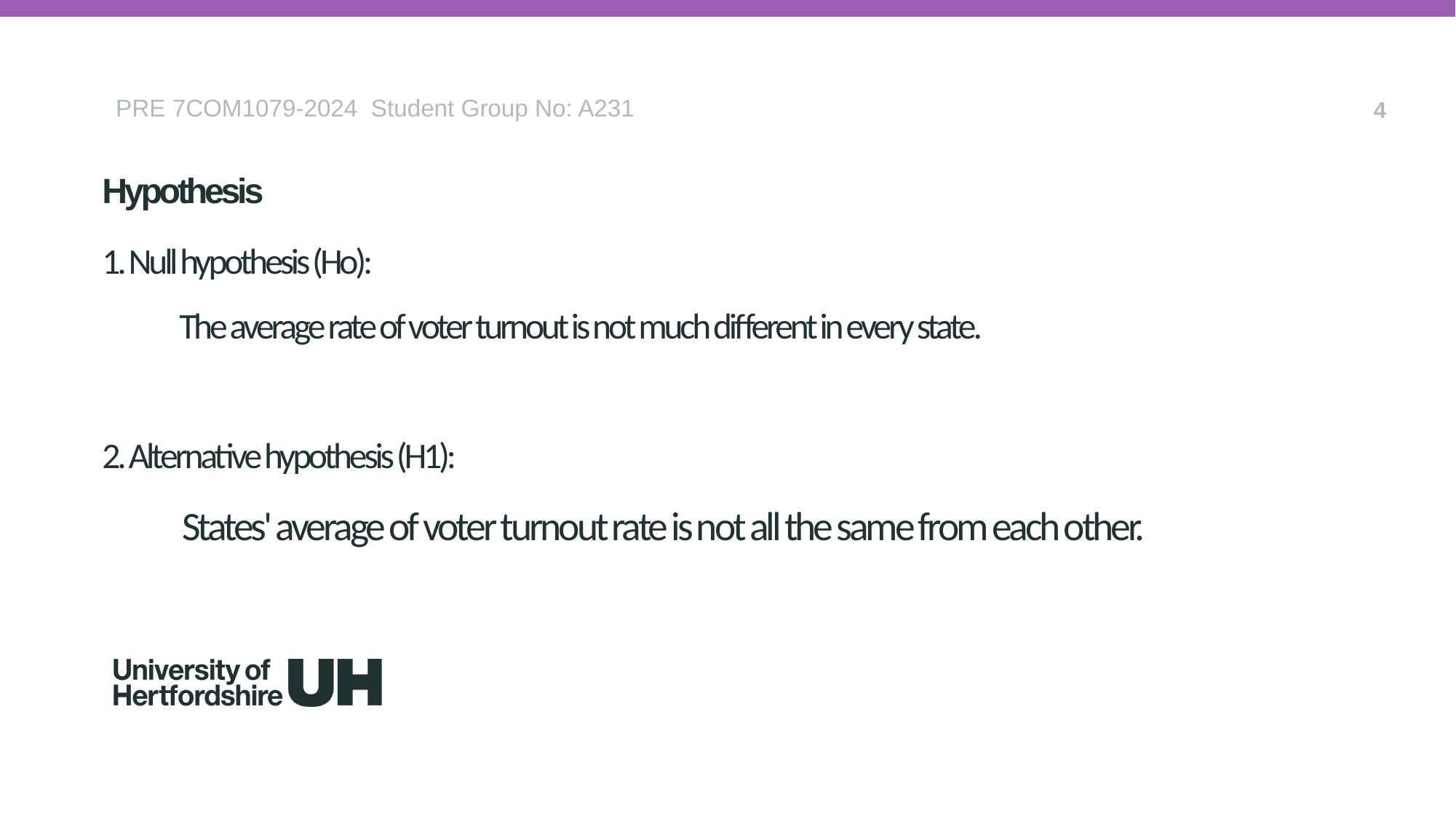

PRE 7COM1079-2024  Student Group No: A231
4
Hypothesis
# 1. Null hypothesis (Ho): The average rate of voter turnout is not much different in every state. 2. Alternative hypothesis (H1): States' average of voter turnout rate is not all the same from each other.